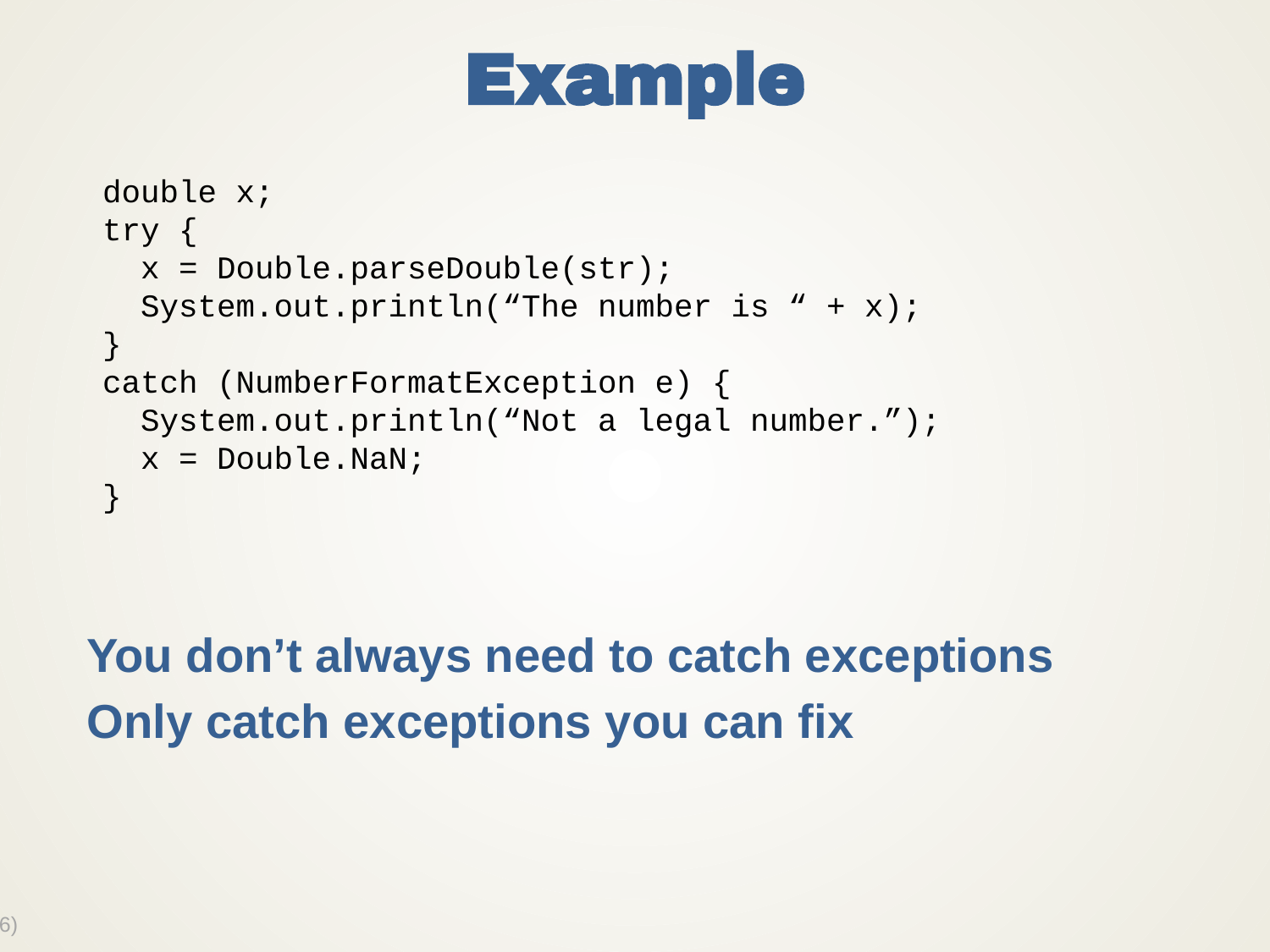

# Example

You don’t always need to catch exceptions
Only catch exceptions you can fix
double x;
try {
  x = Double.parseDouble(str);
  System.out.println(“The number is “ + x);
}
catch (NumberFormatException e) {
  System.out.println(“Not a legal number.”);
  x = Double.NaN;
}